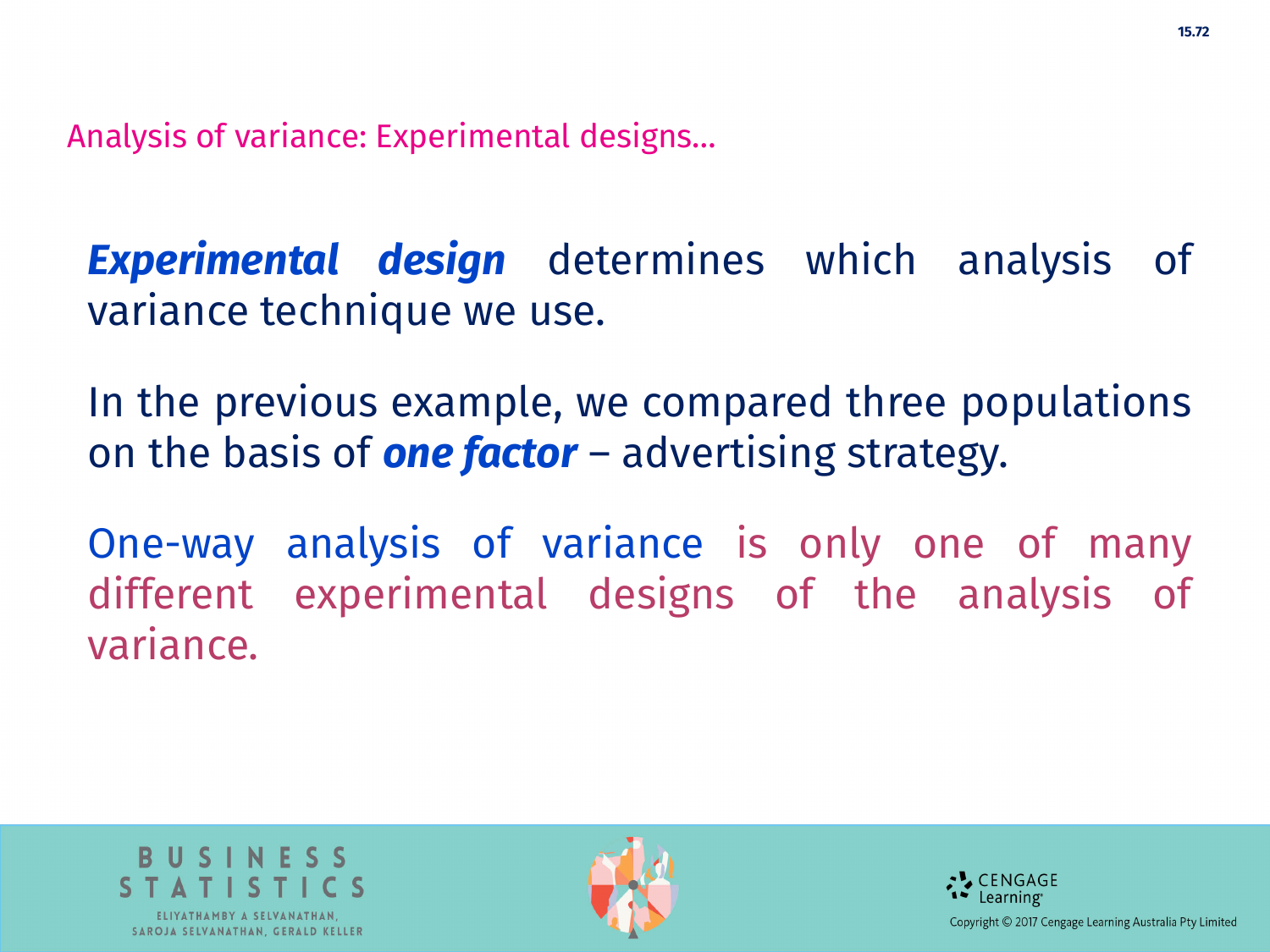

15.72
Analysis of variance: Experimental designs…
Experimental design determines which analysis of variance technique we use.
In the previous example, we compared three populations on the basis of one factor – advertising strategy.
One-way analysis of variance is only one of many different experimental designs of the analysis of variance.